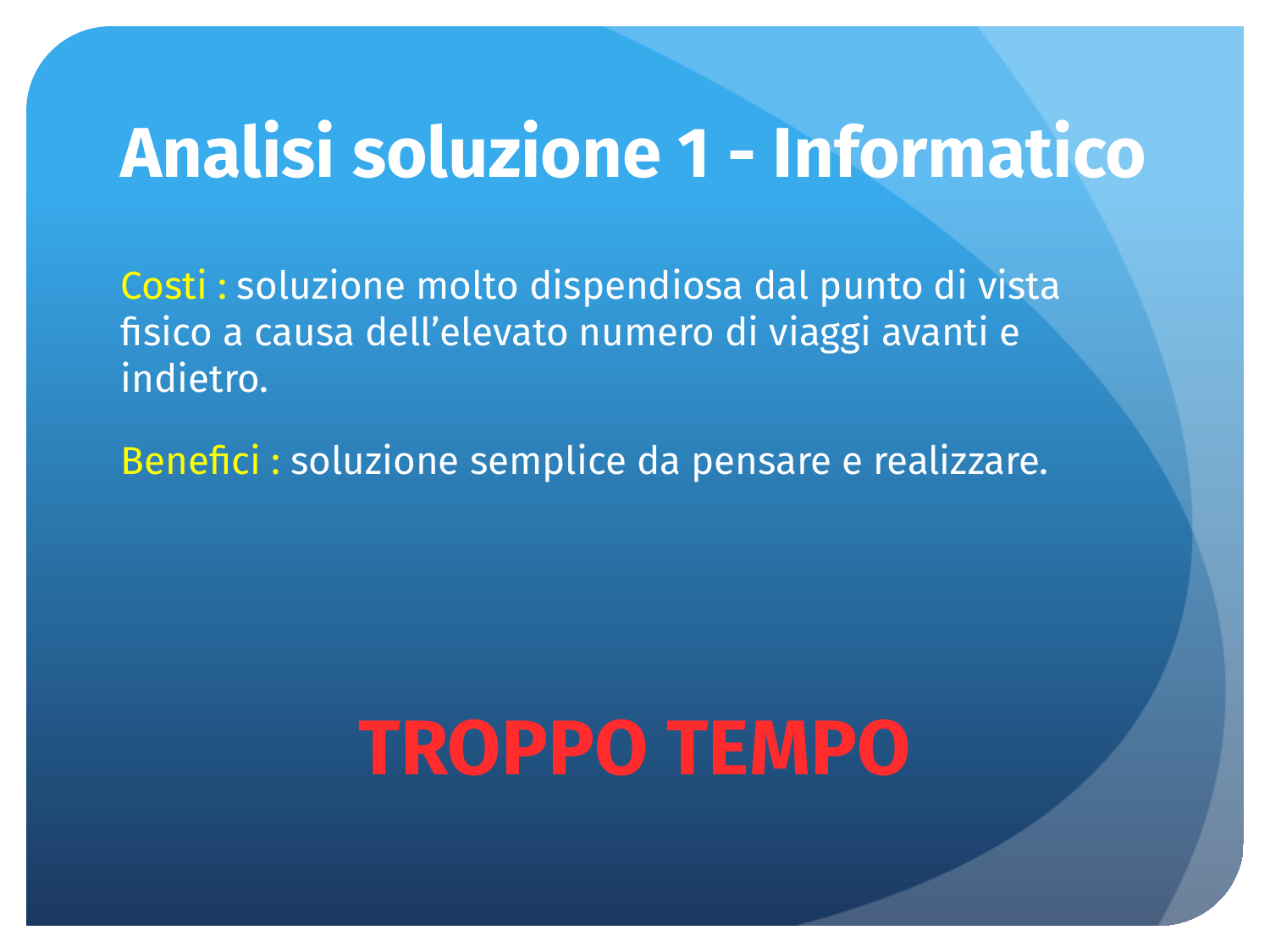

# Analisi soluzione 1 - Informatico
Costi : soluzione molto dispendiosa dal punto di vista fisico a causa dell’elevato numero di viaggi avanti e indietro.
Benefici : soluzione semplice da pensare e realizzare.
TROPPO TEMPO